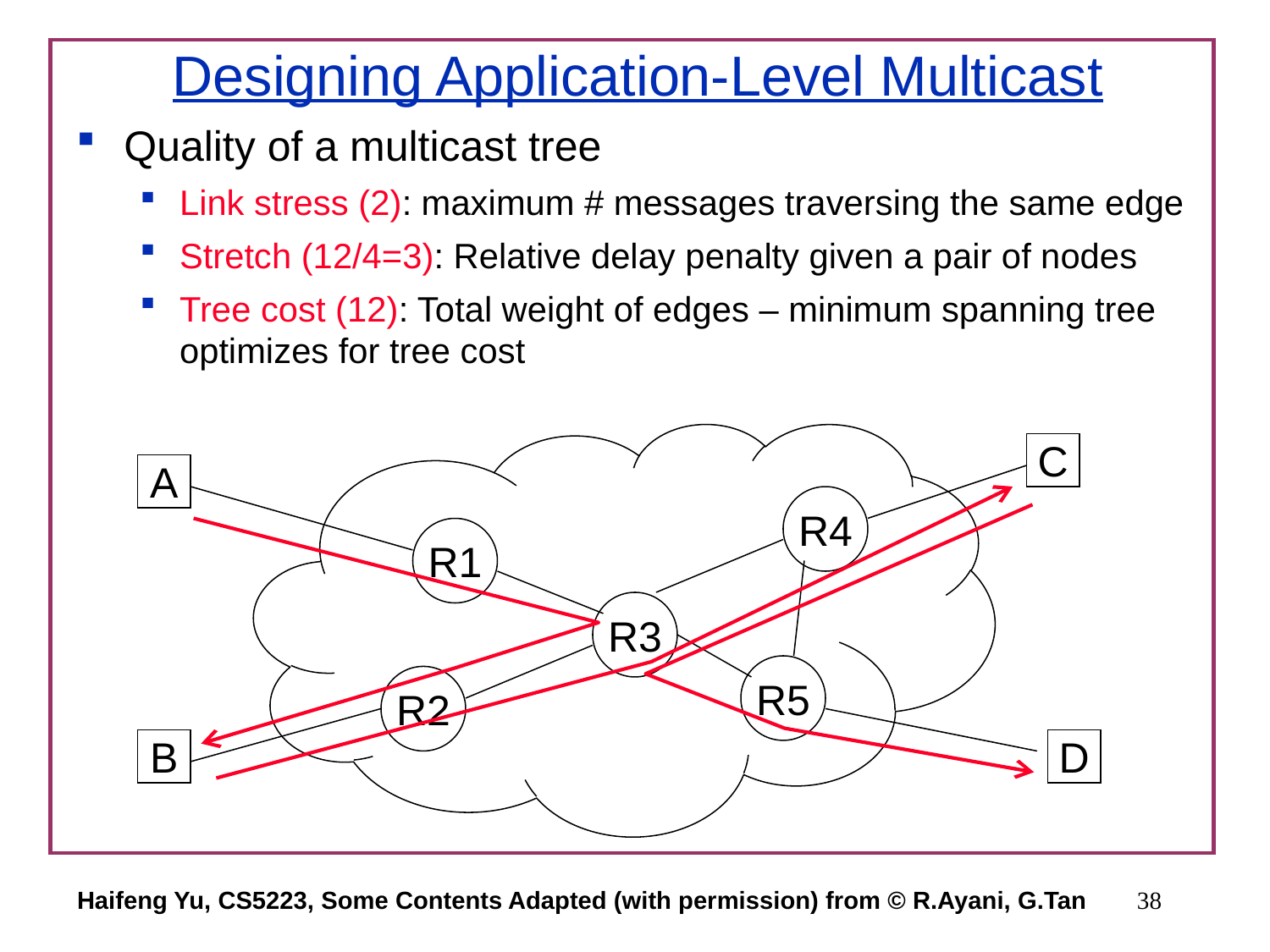

# Designing Application-Level Multicast
Quality of a multicast tree
Link stress (2): maximum # messages traversing the same edge
Stretch (12/4=3): Relative delay penalty given a pair of nodes
Tree cost (12): Total weight of edges – minimum spanning tree optimizes for tree cost

C
A

R4

R1

R3

R5
R2

B
D
Haifeng Yu, CS5223, Some Contents Adapted (with permission) from © R.Ayani, G.Tan
38